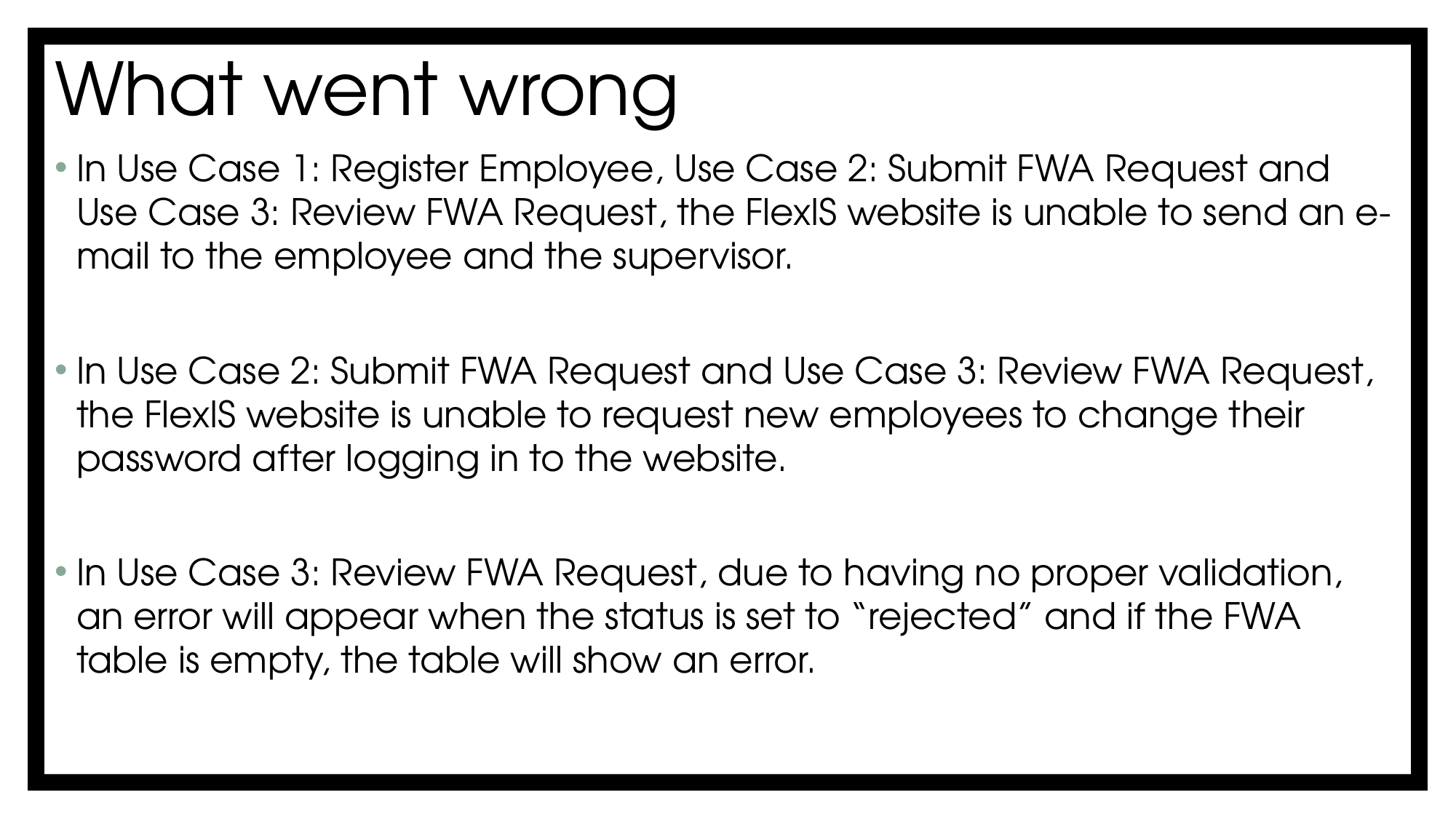

# What went wrong
In Use Case 1: Register Employee, Use Case 2: Submit FWA Request and Use Case 3: Review FWA Request, the FlexIS website is unable to send an e-mail to the employee and the supervisor.

In Use Case 2: Submit FWA Request and Use Case 3: Review FWA Request, the FlexIS website is unable to request new employees to change their password after logging in to the website.

In Use Case 3: Review FWA Request, due to having no proper validation, an error will appear when the status is set to “rejected” and if the FWA table is empty, the table will show an error.